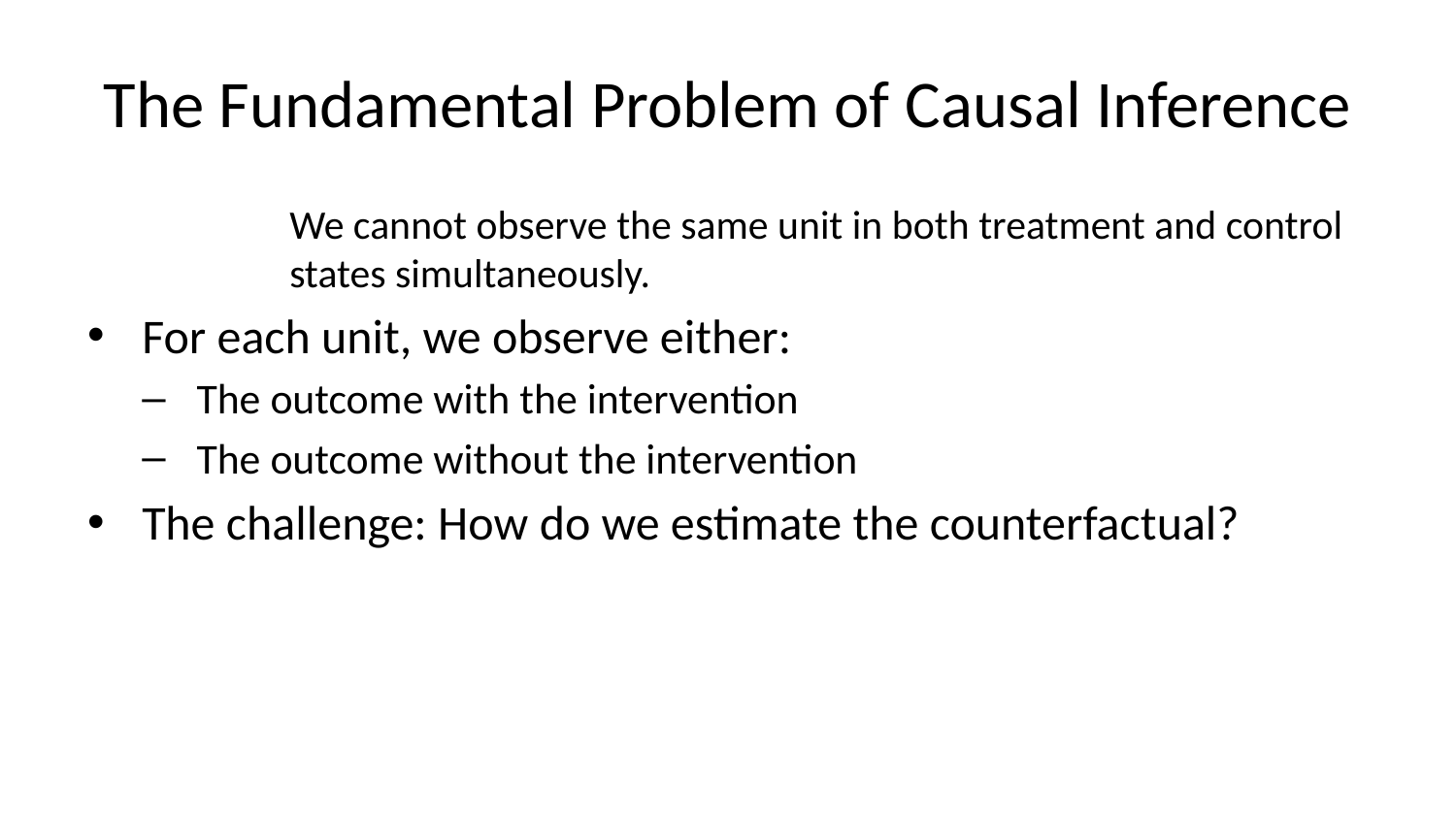

# The Fundamental Problem of Causal Inference
We cannot observe the same unit in both treatment and control states simultaneously.
For each unit, we observe either:
The outcome with the intervention
The outcome without the intervention
The challenge: How do we estimate the counterfactual?